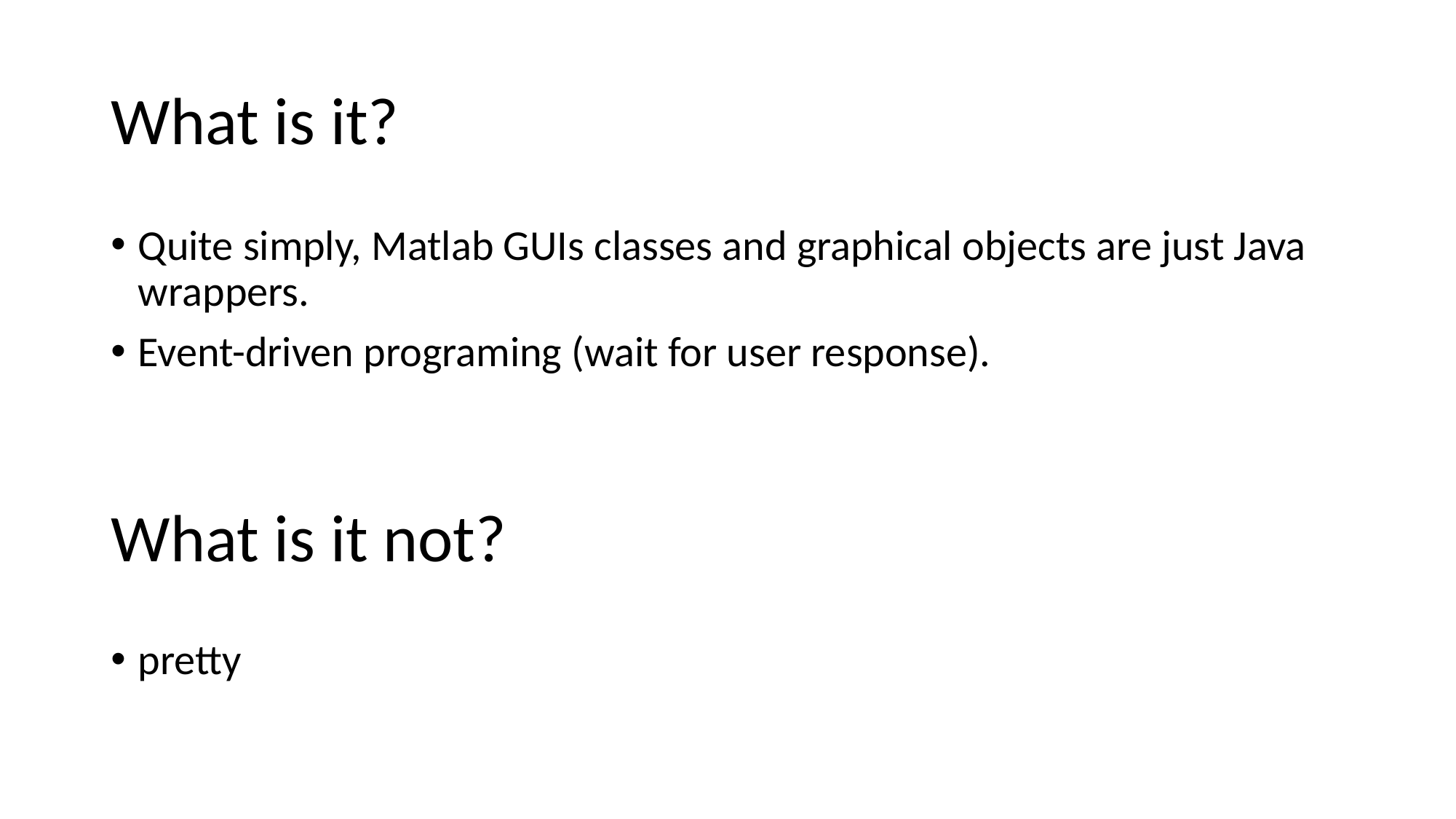

# What is it?
Quite simply, Matlab GUIs classes and graphical objects are just Java wrappers.
Event-driven programing (wait for user response).

What is it not?
pretty